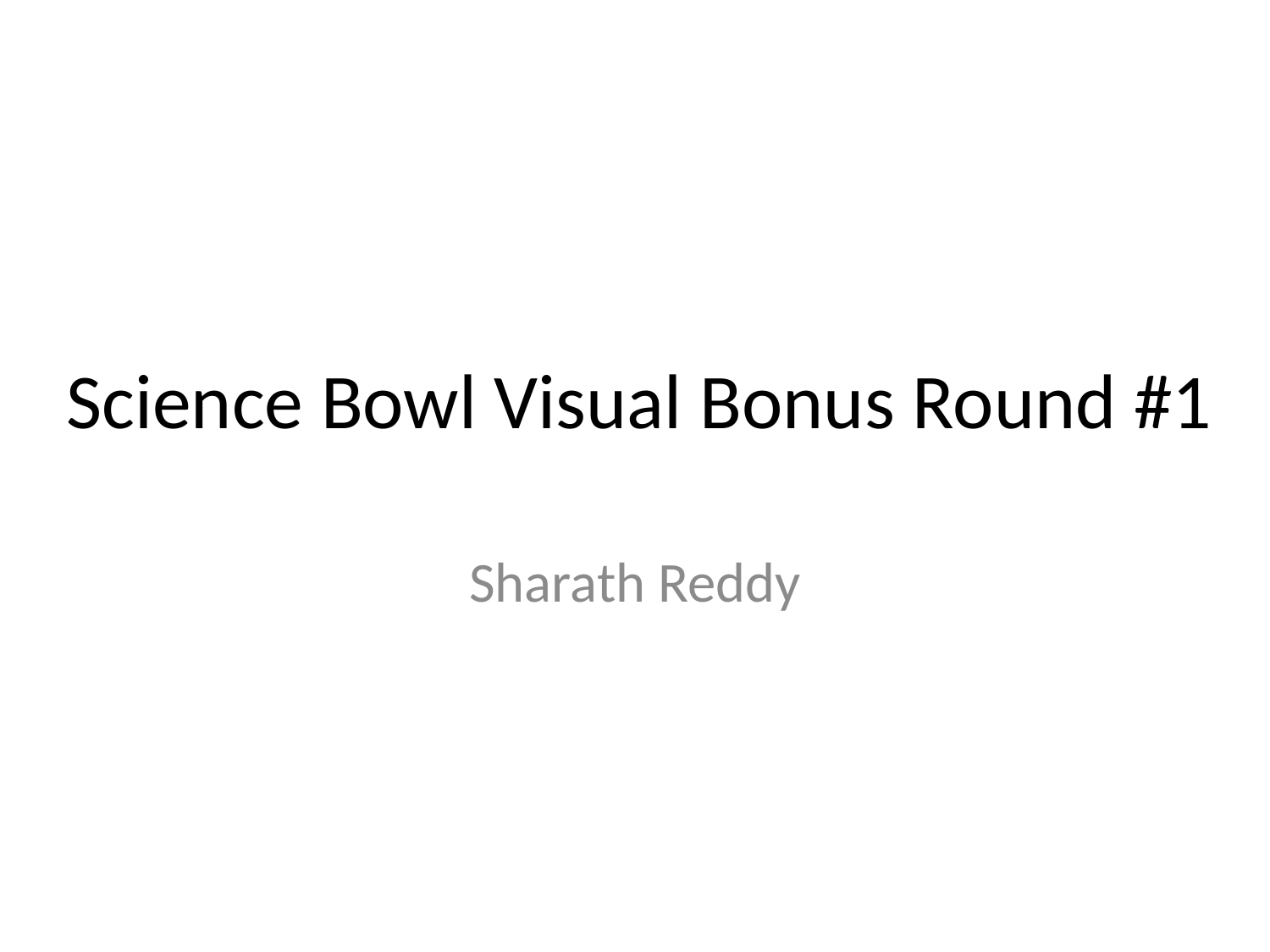

# Science Bowl Visual Bonus Round #1
Sharath Reddy